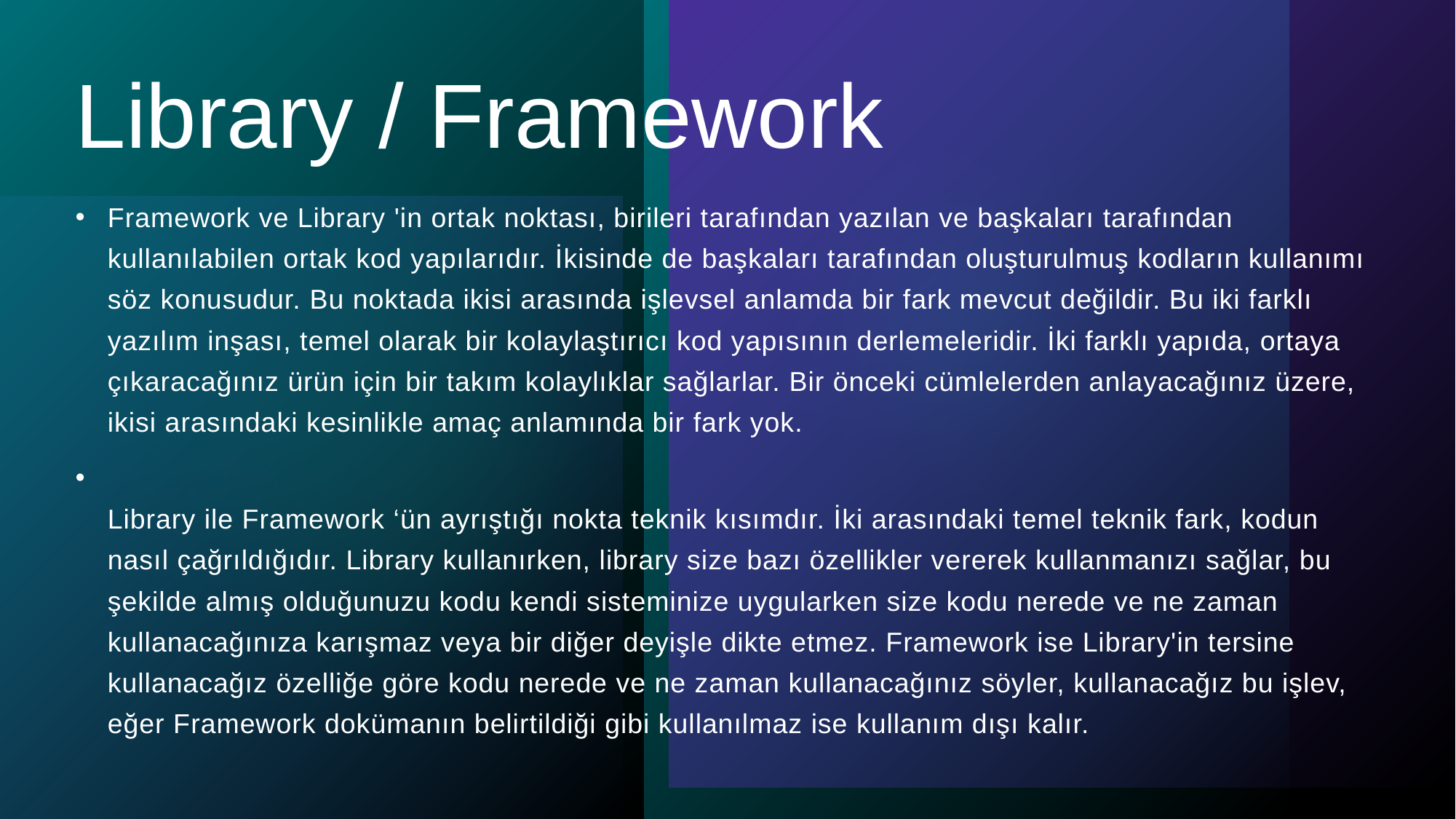

# Library / Framework
Framework ve Library 'in ortak noktası, birileri tarafından yazılan ve başkaları tarafından kullanılabilen ortak kod yapılarıdır. İkisinde de başkaları tarafından oluşturulmuş kodların kullanımı söz konusudur. Bu noktada ikisi arasında işlevsel anlamda bir fark mevcut değildir. Bu iki farklı yazılım inşası, temel olarak bir kolaylaştırıcı kod yapısının derlemeleridir. İki farklı yapıda, ortaya çıkaracağınız ürün için bir takım kolaylıklar sağlarlar. Bir önceki cümlelerden anlayacağınız üzere, ikisi arasındaki kesinlikle amaç anlamında bir fark yok.
Library ile Framework ‘ün ayrıştığı nokta teknik kısımdır. İki arasındaki temel teknik fark, kodun nasıl çağrıldığıdır. Library kullanırken, library size bazı özellikler vererek kullanmanızı sağlar, bu şekilde almış olduğunuzu kodu kendi sisteminize uygularken size kodu nerede ve ne zaman kullanacağınıza karışmaz veya bir diğer deyişle dikte etmez. Framework ise Library'in tersine kullanacağız özelliğe göre kodu nerede ve ne zaman kullanacağınız söyler, kullanacağız bu işlev, eğer Framework dokümanın belirtildiği gibi kullanılmaz ise kullanım dışı kalır.